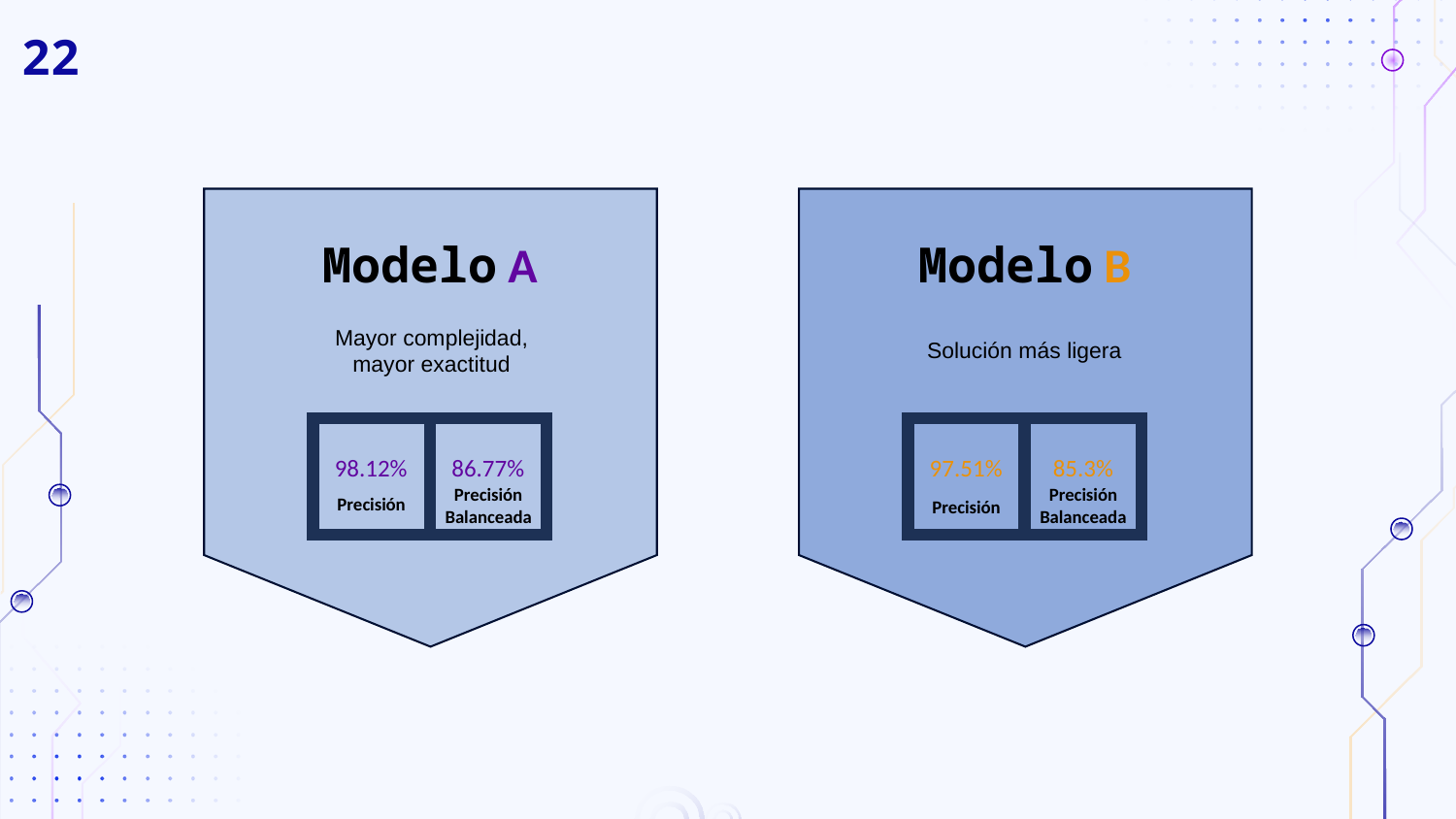

22

Modelo A
Modelo B

Mayor complejidad, mayor exactitud

Solución más ligera
128
. . . . . . . . . . . . . . . . . .

256
. . . . . . . . . . . . . . . . . . . . . . . . . . . . . . . . . .

86.77%
98.12%
Precisión Balanceada
Precisión

85.3%
97.51%
Precisión Balanceada
Precisión

128
. . . . . . . . . . . . . . . . . .